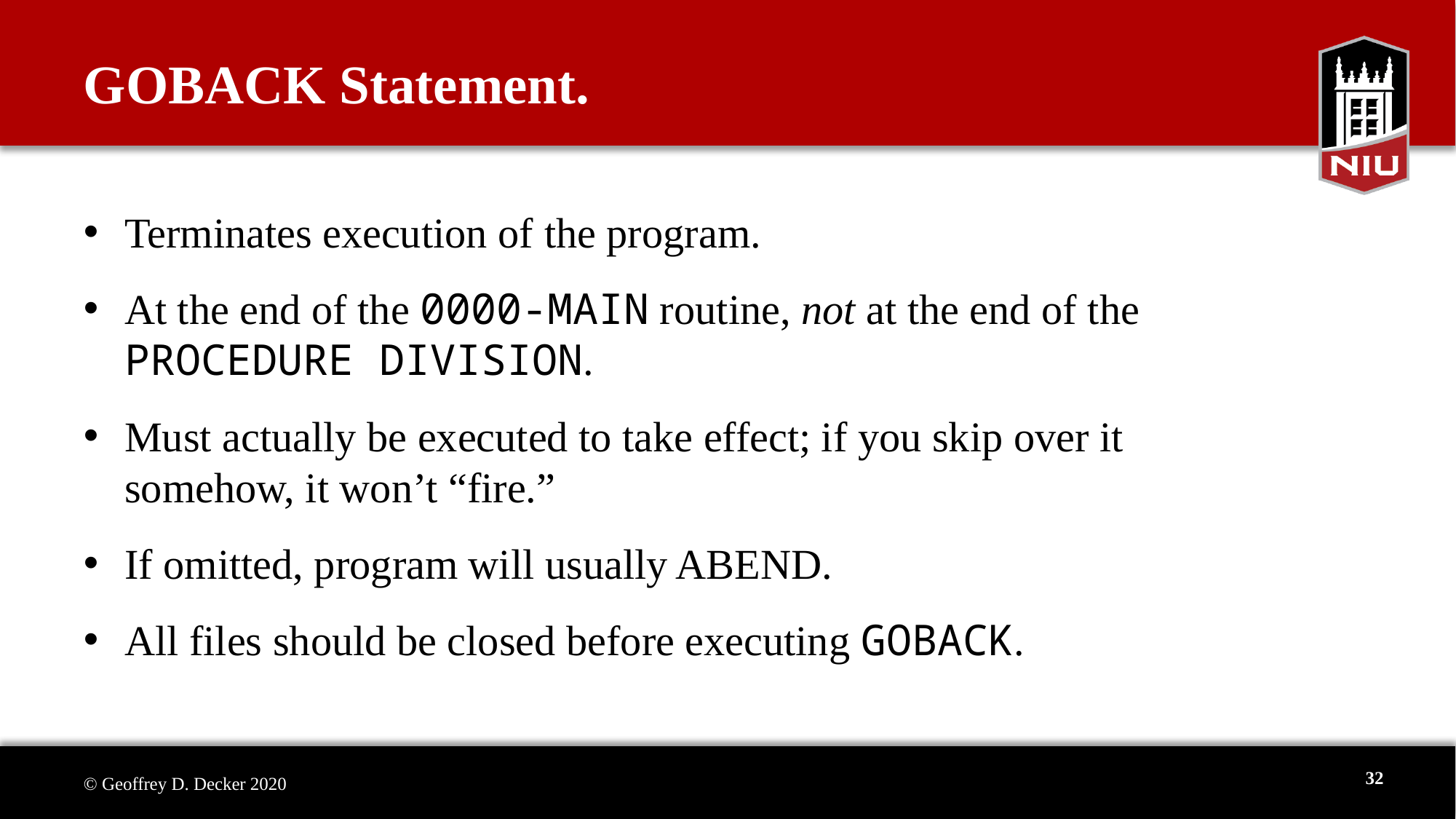

# GOBACK Statement.
Terminates execution of the program.

At the end of the 0000-MAIN routine, not at the end of the PROCEDURE DIVISION.

Must actually be executed to take effect; if you skip over it somehow, it won’t “fire.”

If omitted, program will usually ABEND.

All files should be closed before executing GOBACK.

32
© Geoffrey D. Decker 2020